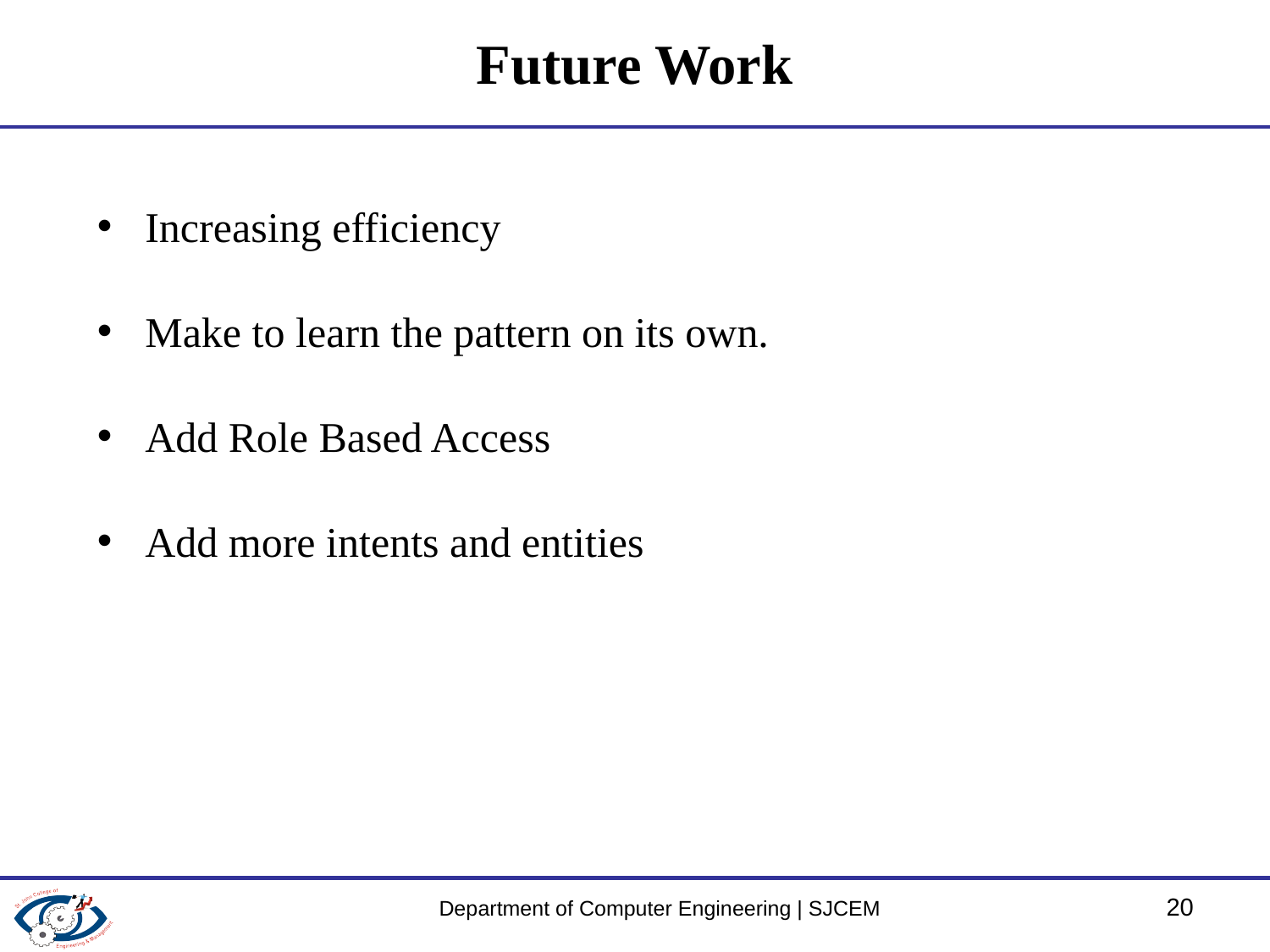

# Future Work
Increasing efficiency
Make to learn the pattern on its own.
Add Role Based Access
Add more intents and entities
Department of Computer Engineering | SJCEM
20